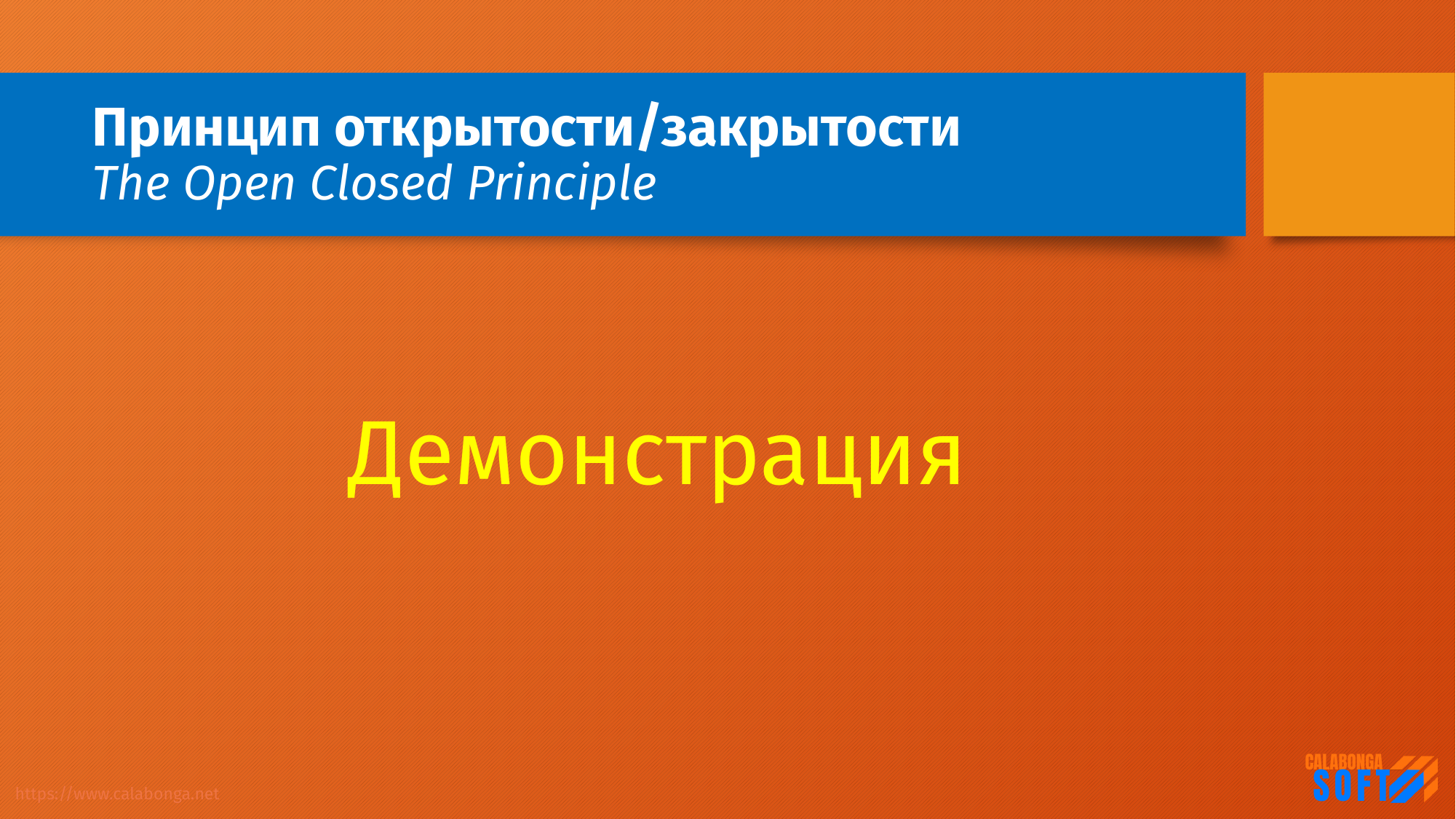

# Принцип открытости/закрытости The Open Closed Principle
Демонстрация